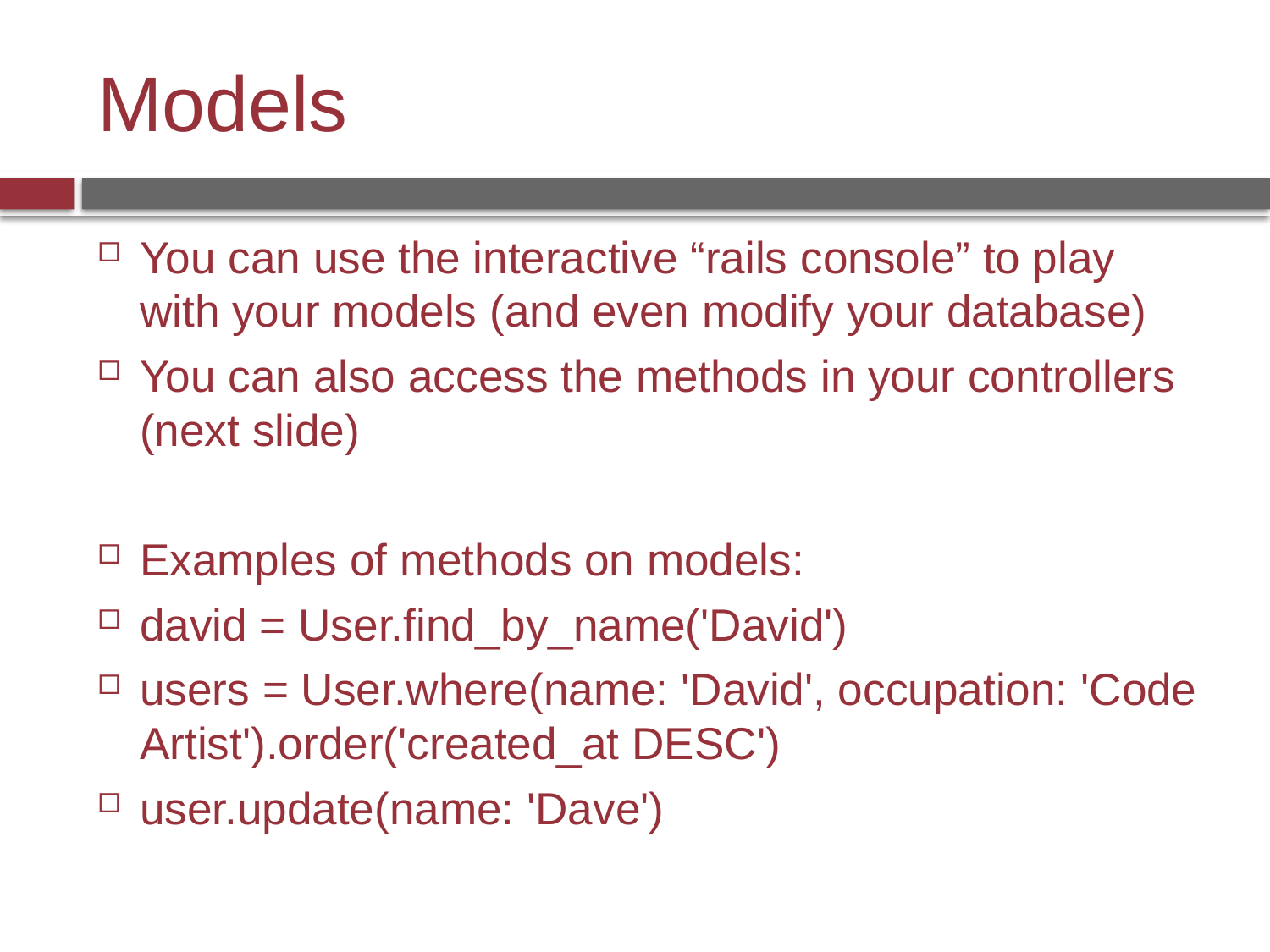

# Models
You can use the interactive “rails console” to play with your models (and even modify your database)
You can also access the methods in your controllers (next slide)

Examples of methods on models:
david = User.find_by_name('David')
users = User.where(name: 'David', occupation: 'Code Artist').order('created_at DESC')
user.update(name: 'Dave')